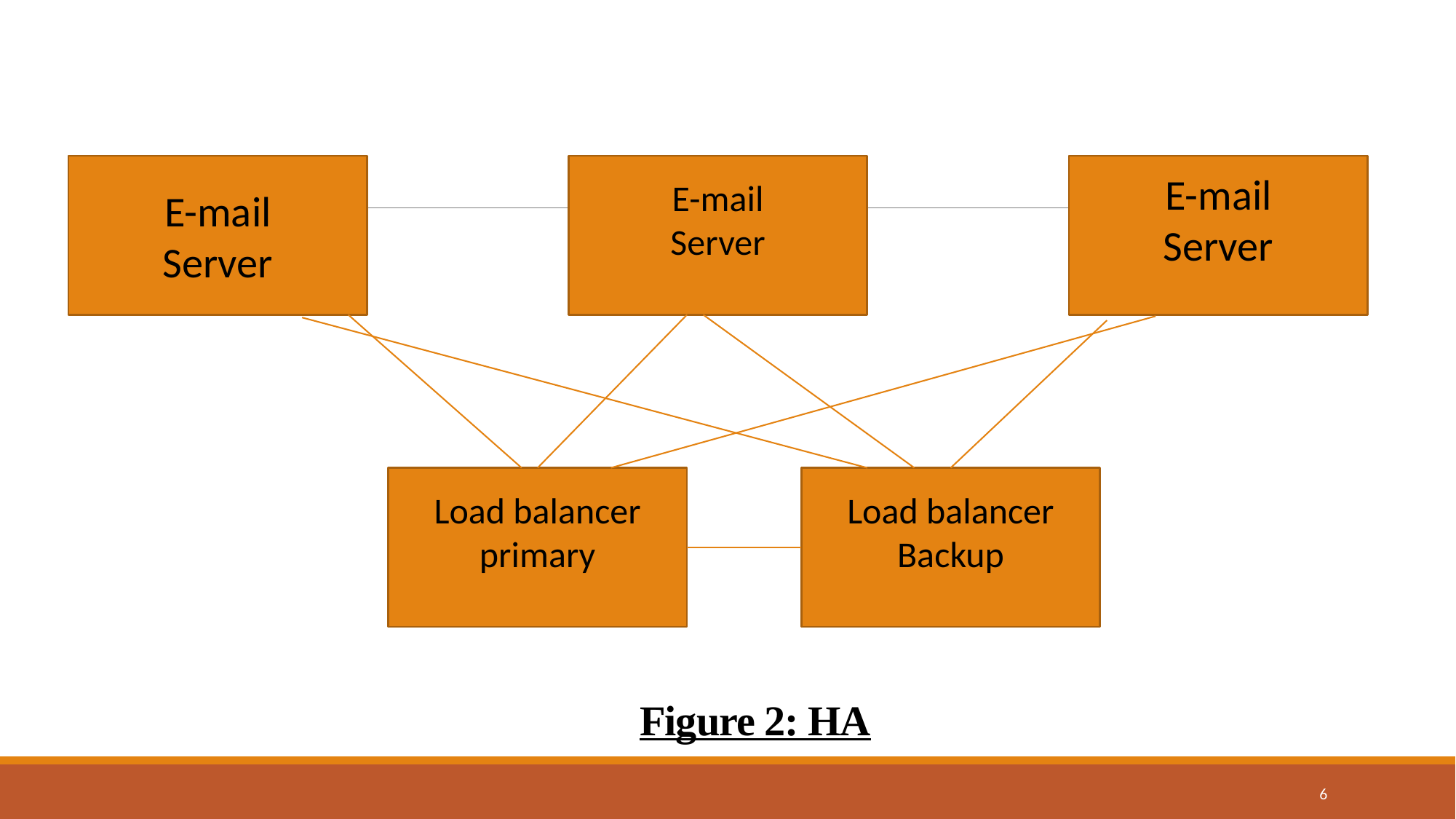

E-mail
Server
E-mail
Server

E-mail
Server

Load balancer
primary

Load balancer
Backup

# Figure 2: HA
6